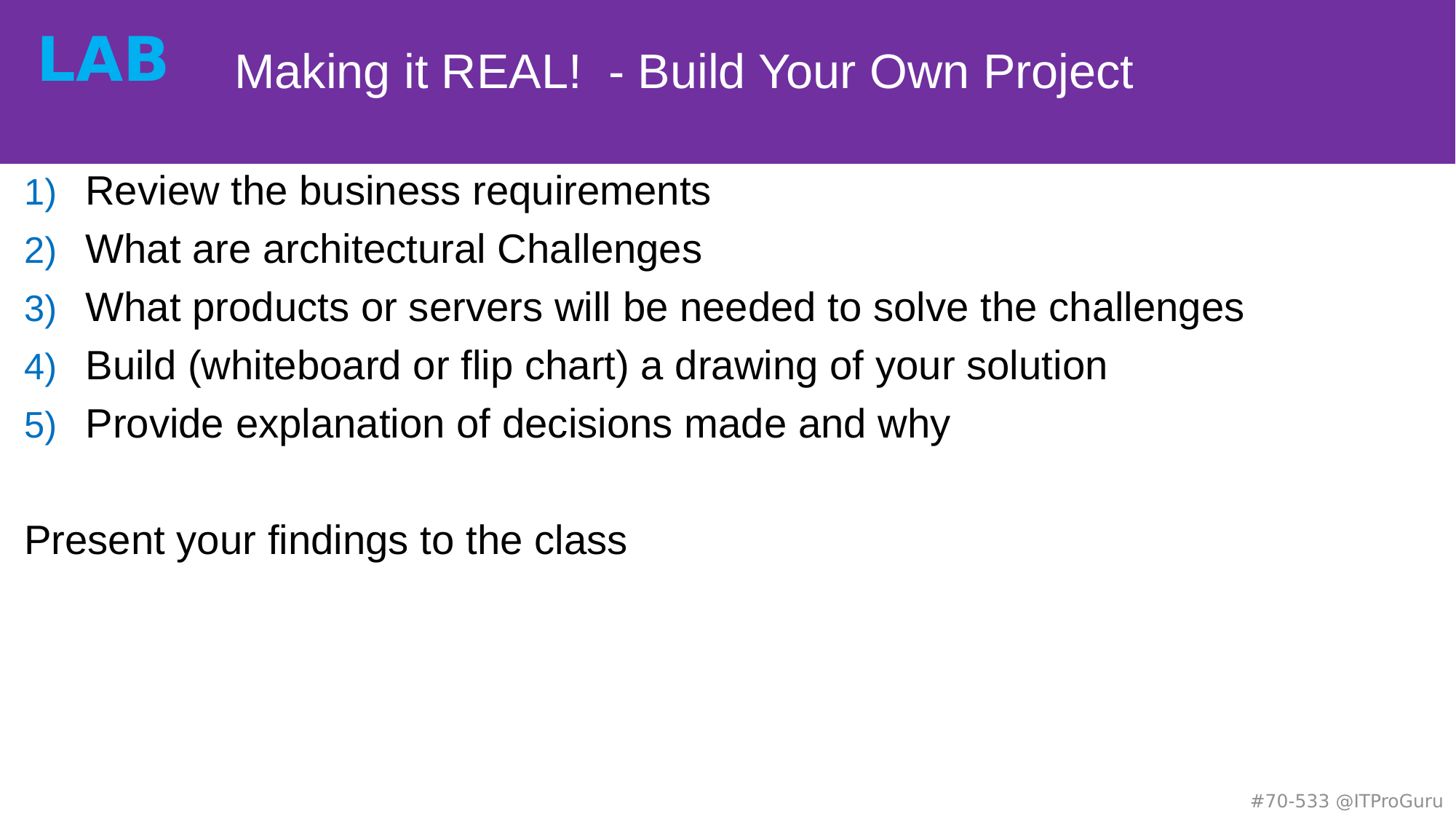

# Making it REAL!  - Build Your Own Project
Review the business requirements
What are architectural Challenges
What products or servers will be needed to solve the challenges
Build (whiteboard or flip chart) a drawing of your solution
Provide explanation of decisions made and why

Present your findings to the class